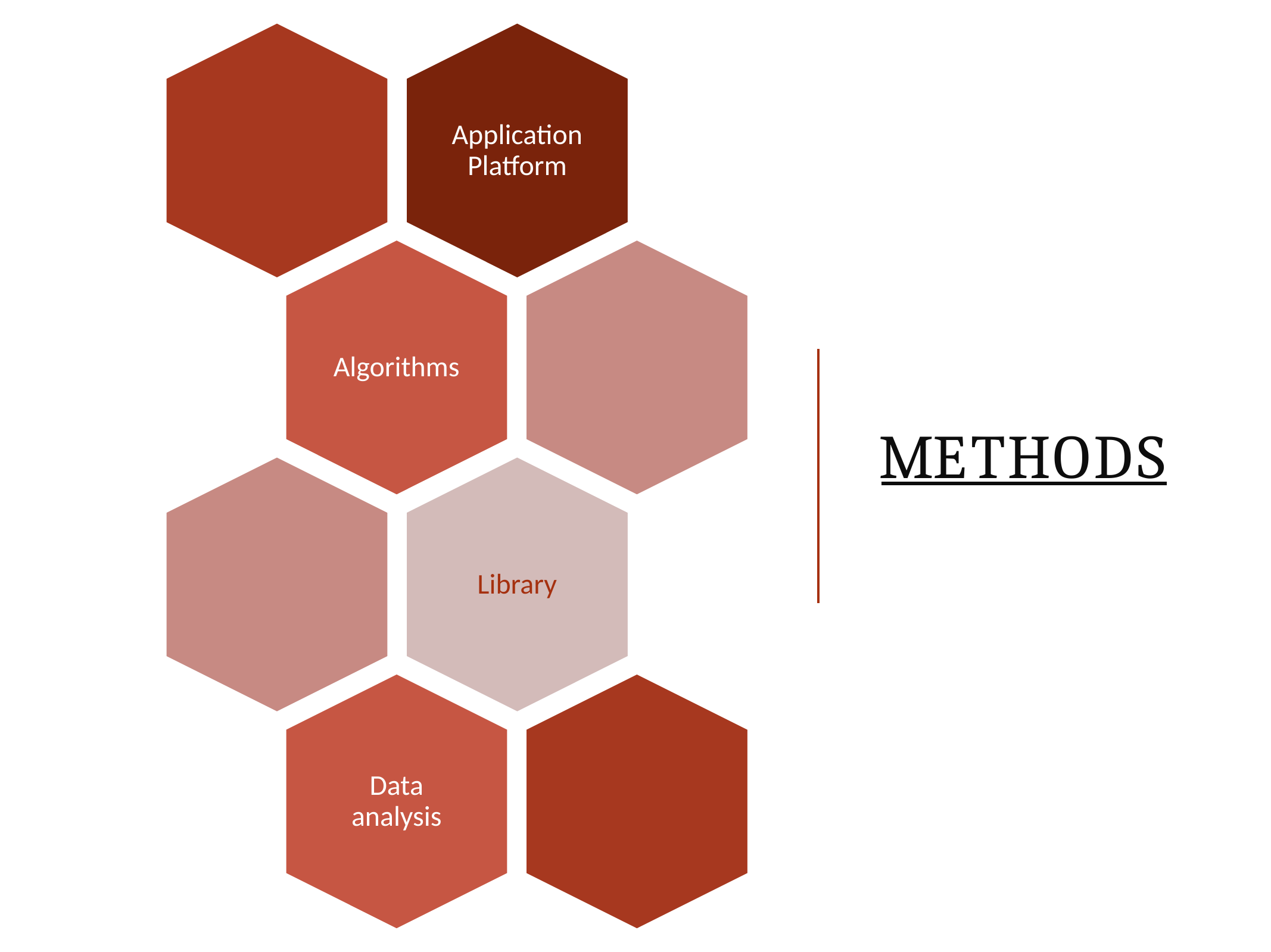

Application Platform

Algorithms

Library

Data analysis

METHODS